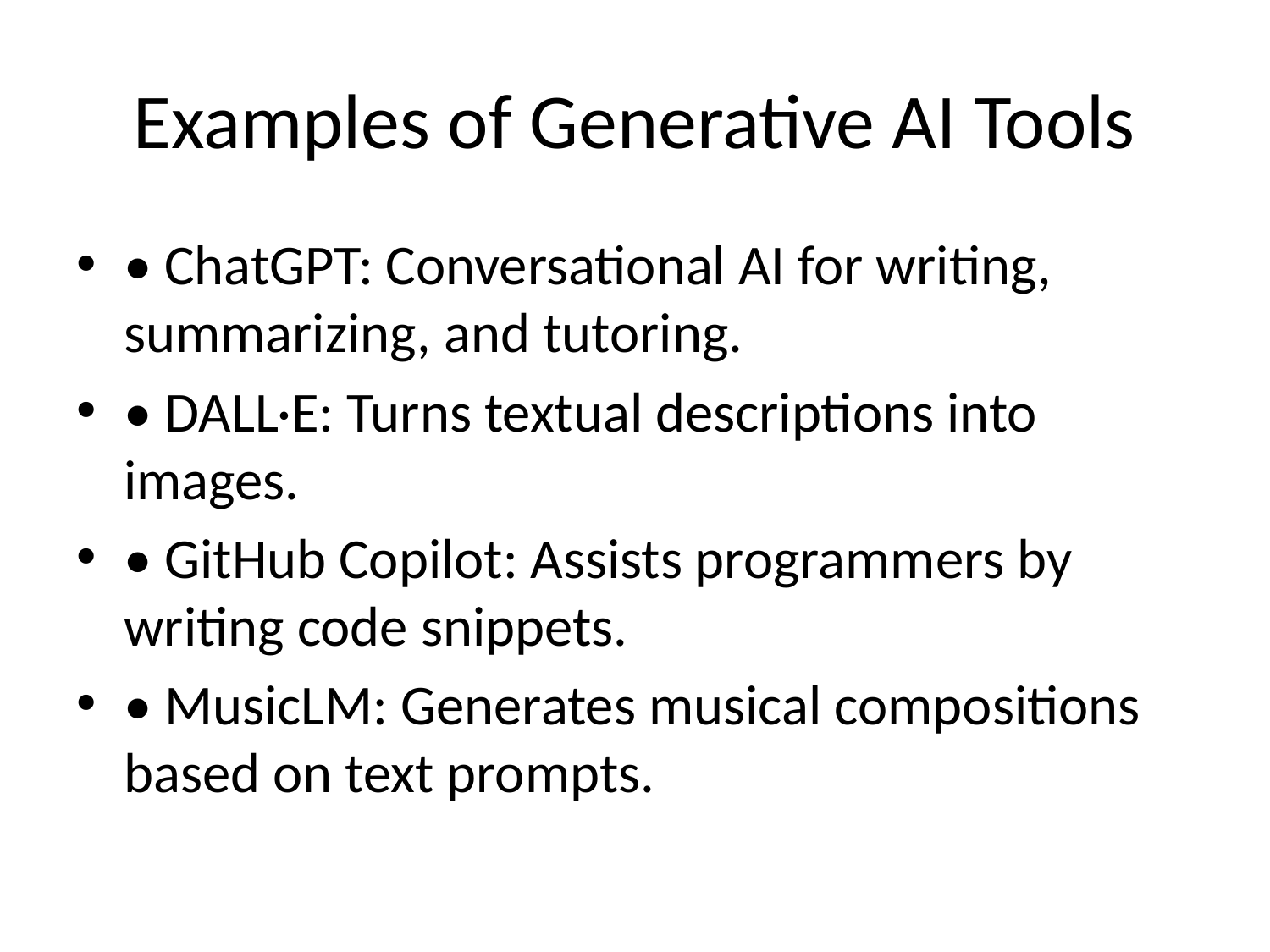

# Examples of Generative AI Tools
• ChatGPT: Conversational AI for writing, summarizing, and tutoring.
• DALL·E: Turns textual descriptions into images.
• GitHub Copilot: Assists programmers by writing code snippets.
• MusicLM: Generates musical compositions based on text prompts.